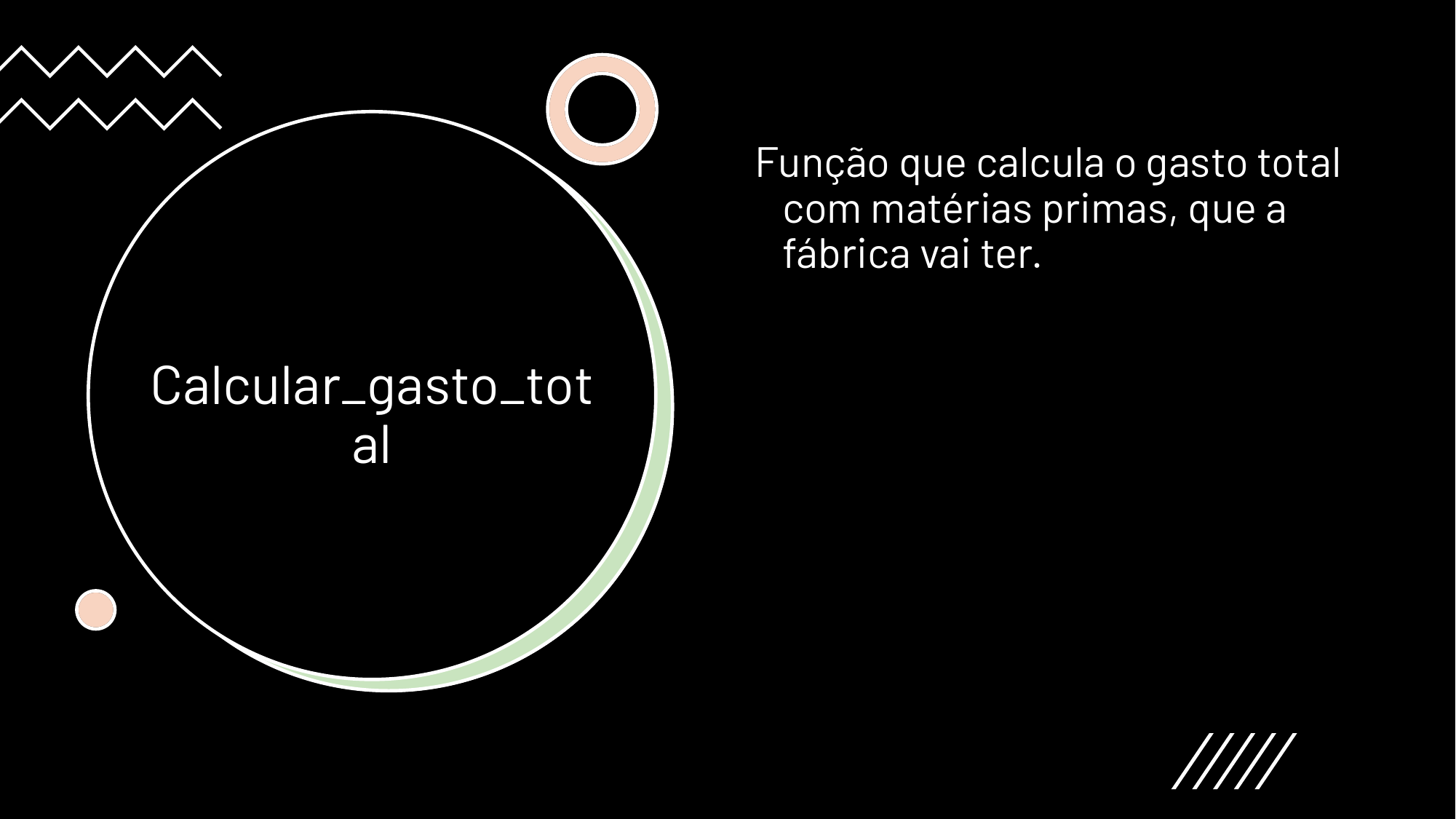

Função que calcula o gasto total com matérias primas, que a fábrica vai ter.
# Calcular_gasto_total